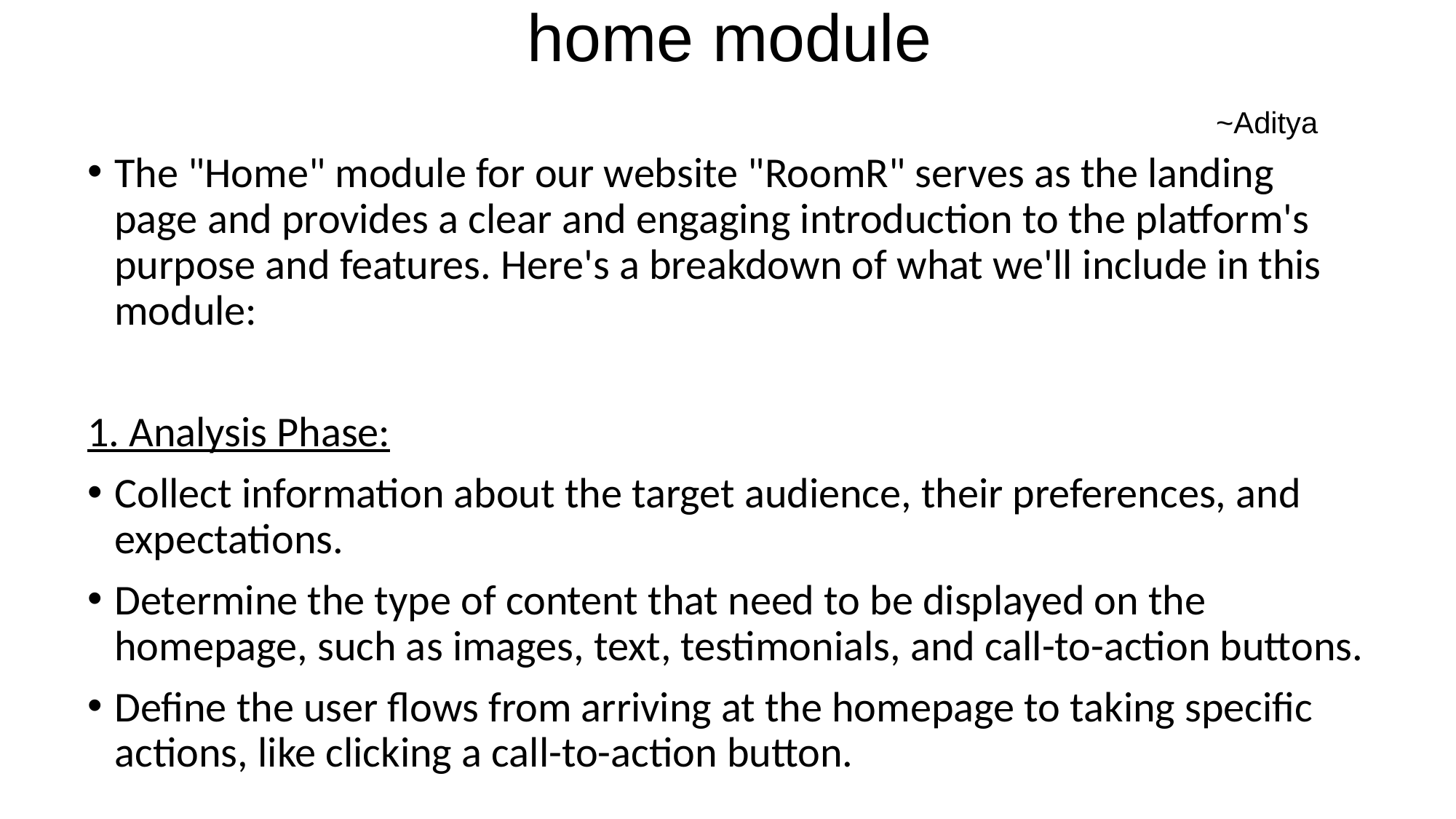

# home module ~Aditya
The "Home" module for our website "RoomR" serves as the landing page and provides a clear and engaging introduction to the platform's purpose and features. Here's a breakdown of what we'll include in this module:

1. Analysis Phase:
Collect information about the target audience, their preferences, and expectations.
Determine the type of content that need to be displayed on the homepage, such as images, text, testimonials, and call-to-action buttons.
Define the user flows from arriving at the homepage to taking specific actions, like clicking a call-to-action button.